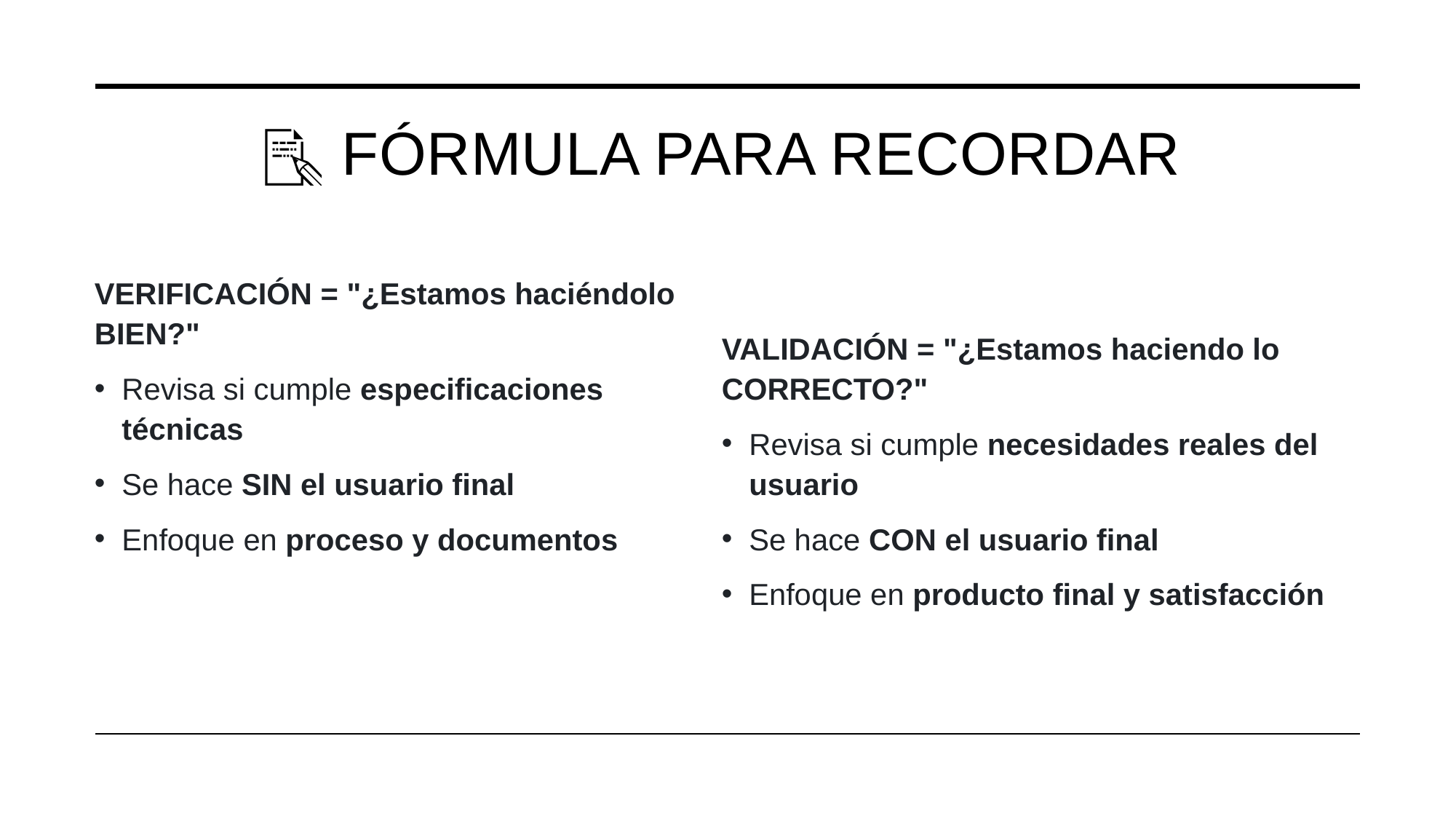

# 📝 Fórmula para Recordar
VERIFICACIÓN = "¿Estamos haciéndolo BIEN?"
Revisa si cumple especificaciones técnicas
Se hace SIN el usuario final
Enfoque en proceso y documentos

VALIDACIÓN = "¿Estamos haciendo lo CORRECTO?"
Revisa si cumple necesidades reales del usuario
Se hace CON el usuario final
Enfoque en producto final y satisfacción